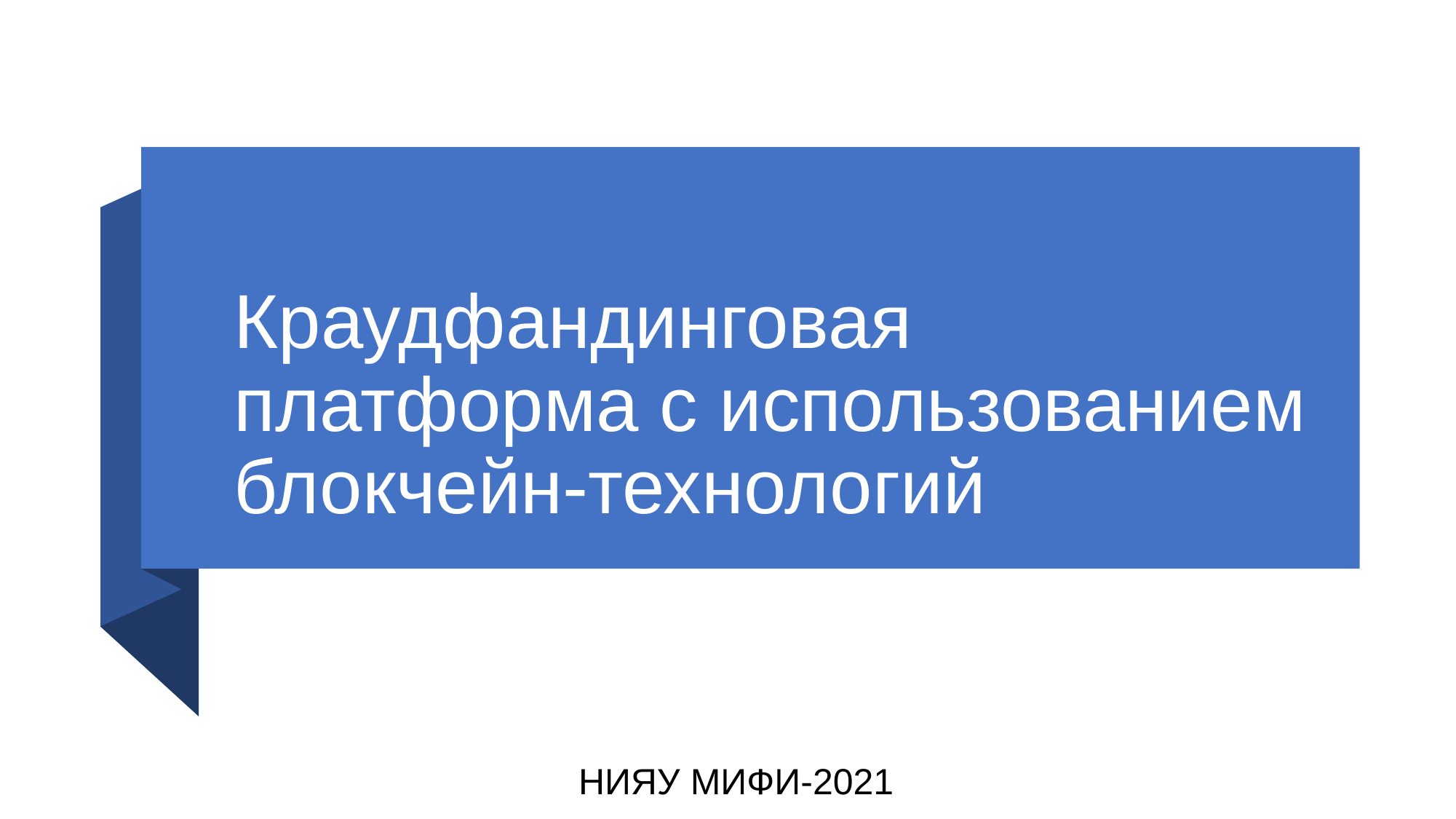

# Краудфандинговая платформа с использованием блокчейн-технологий

НИЯУ МИФИ-2021